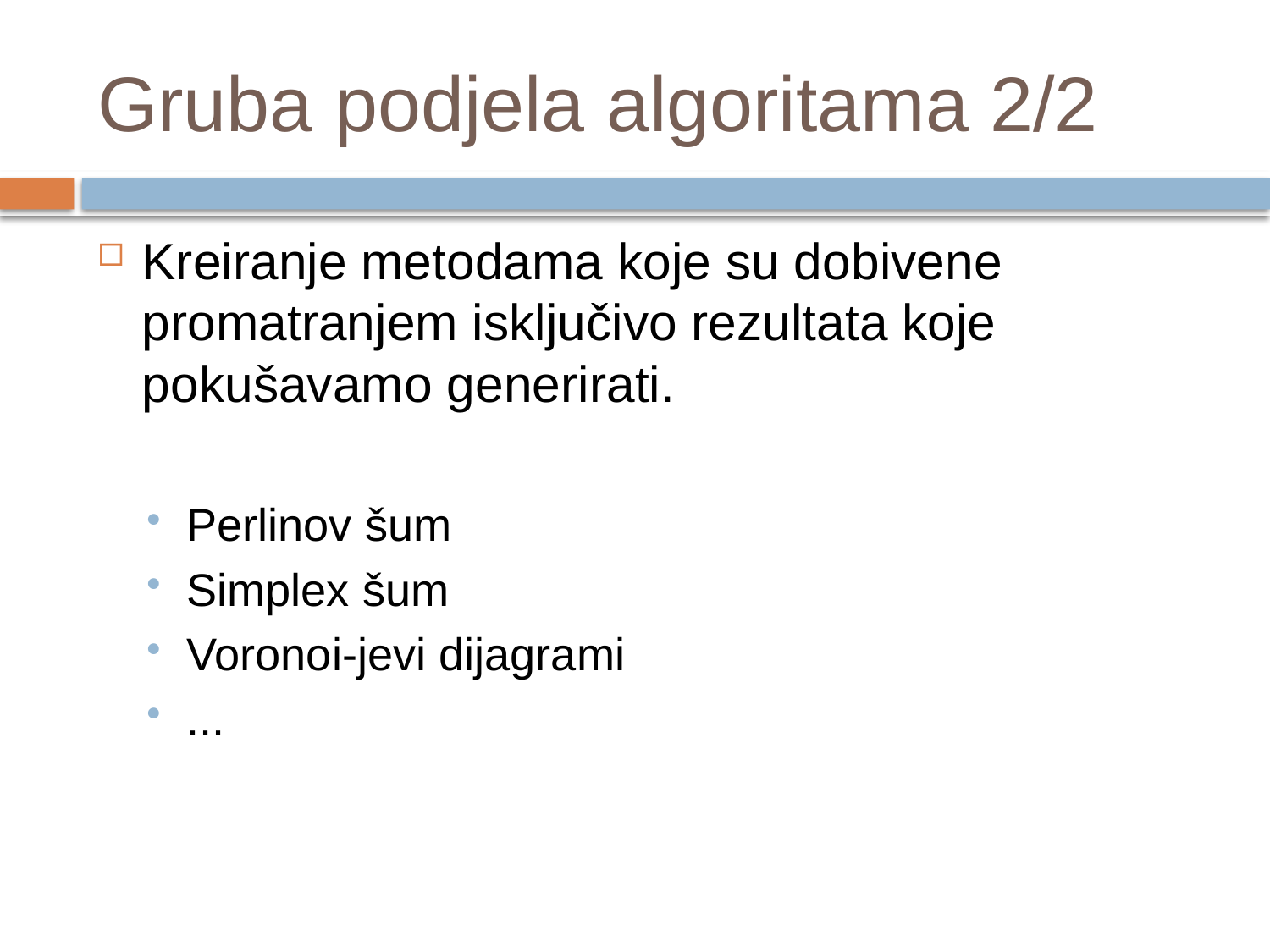

# Gruba podjela algoritama 2/2
Kreiranje metodama koje su dobivene promatranjem isključivo rezultata koje pokušavamo generirati.

Perlinov šum
Simplex šum
Voronoi-jevi dijagrami
...